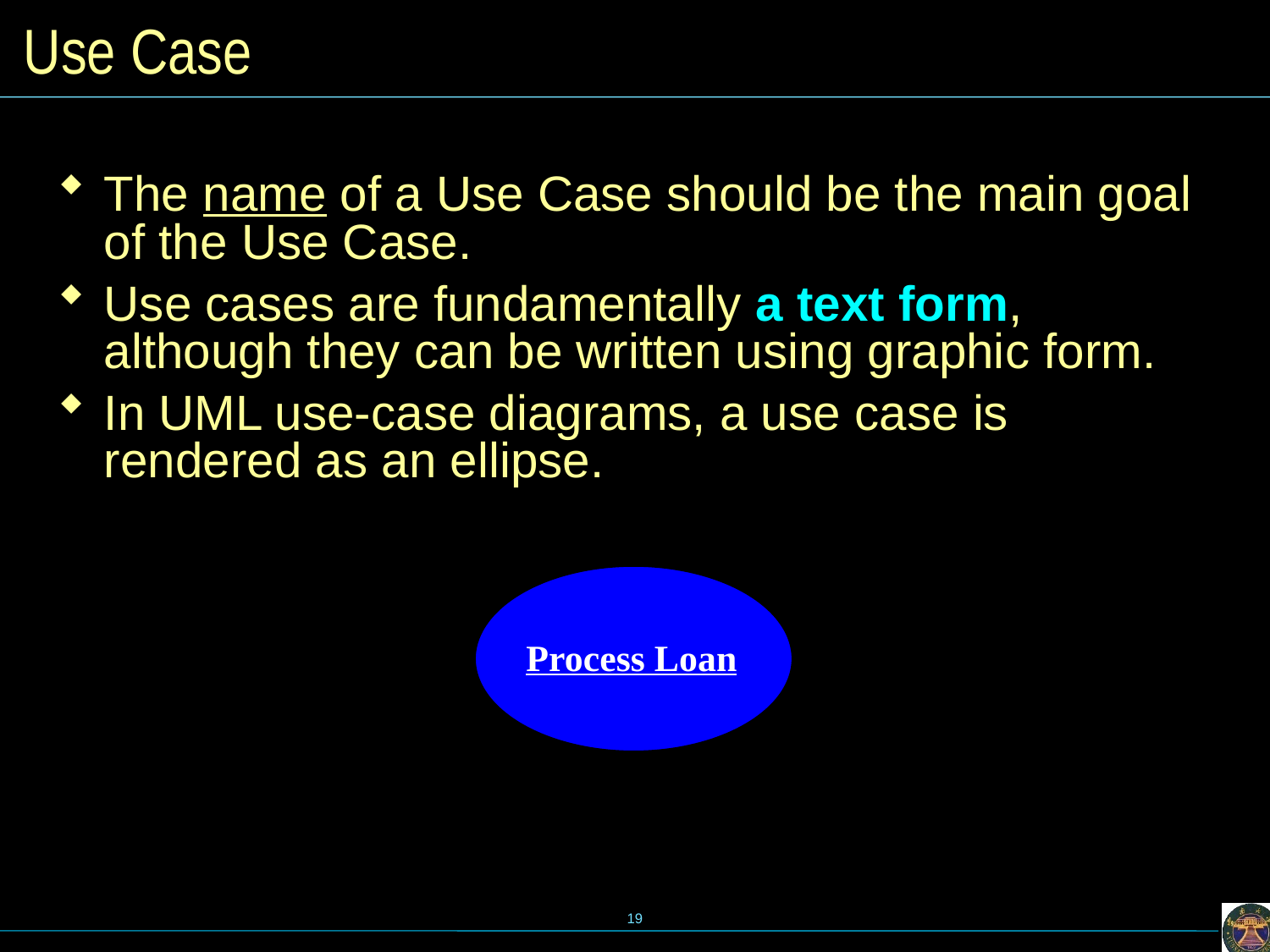

# Use Case
The name of a Use Case should be the main goal of the Use Case.
Use cases are fundamentally a text form, although they can be written using graphic form.
In UML use-case diagrams, a use case is rendered as an ellipse.

Process Loan